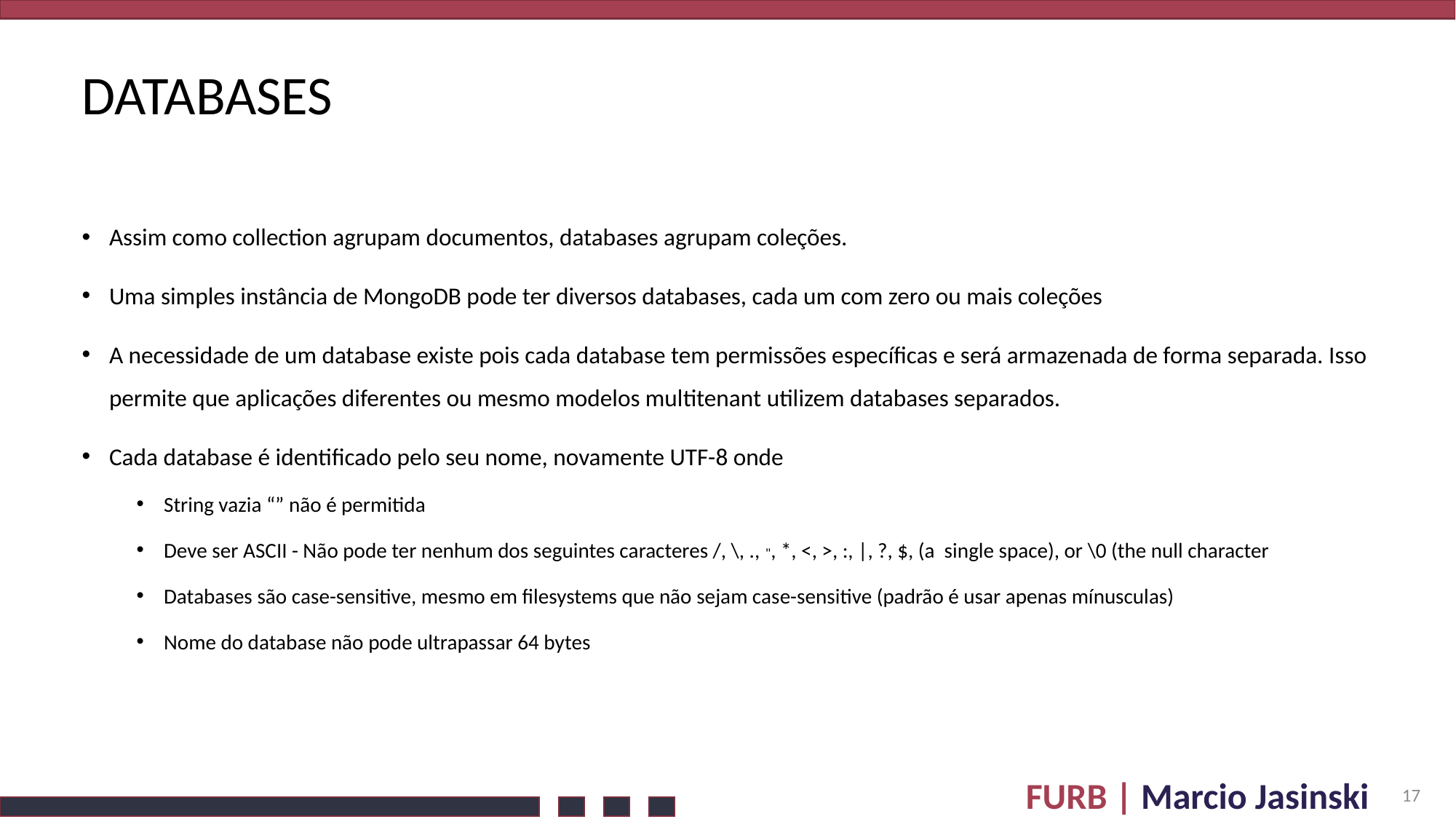

# DATABASES
Assim como collection agrupam documentos, databases agrupam coleções.
Uma simples instância de MongoDB pode ter diversos databases, cada um com zero ou mais coleções
A necessidade de um database existe pois cada database tem permissões específicas e será armazenada de forma separada. Isso permite que aplicações diferentes ou mesmo modelos multitenant utilizem databases separados.
Cada database é identificado pelo seu nome, novamente UTF-8 onde
String vazia “” não é permitida
Deve ser ASCII - Não pode ter nenhum dos seguintes caracteres /, \, ., ", *, <, >, :, |, ?, $, (a  single space), or \0 (the null character
Databases são case-sensitive, mesmo em filesystems que não sejam case-sensitive (padrão é usar apenas mínusculas)
Nome do database não pode ultrapassar 64 bytes

17